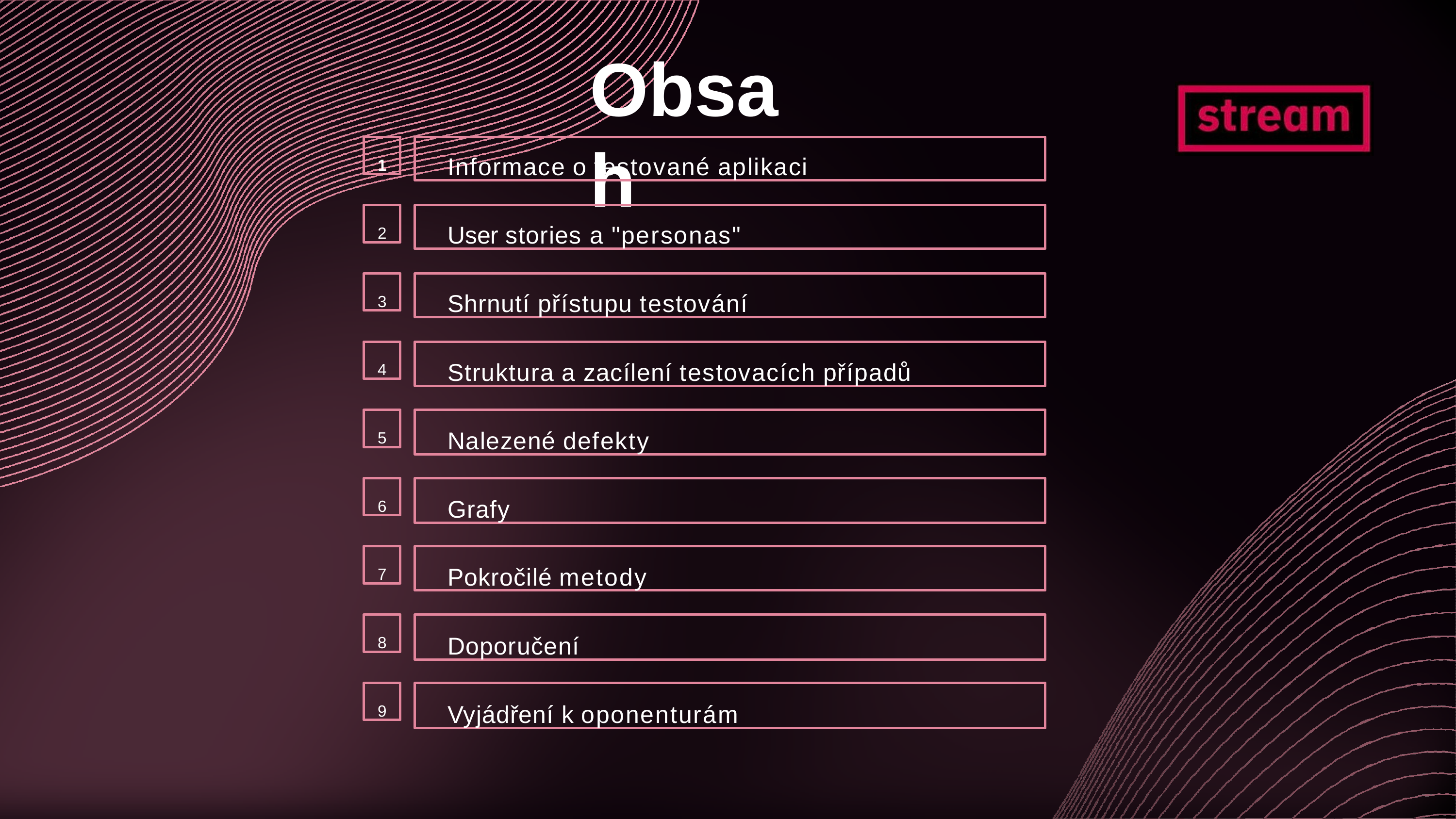

# Obsah

1
Informace o testované aplikaci
2
User stories a "personas"
3
Shrnutí přístupu testování
4
Struktura a zacílení testovacích případů

5
Nalezené defekty
6
Grafy
7
Pokročilé metody
8
Doporučení
9
Vyjádření k oponenturám